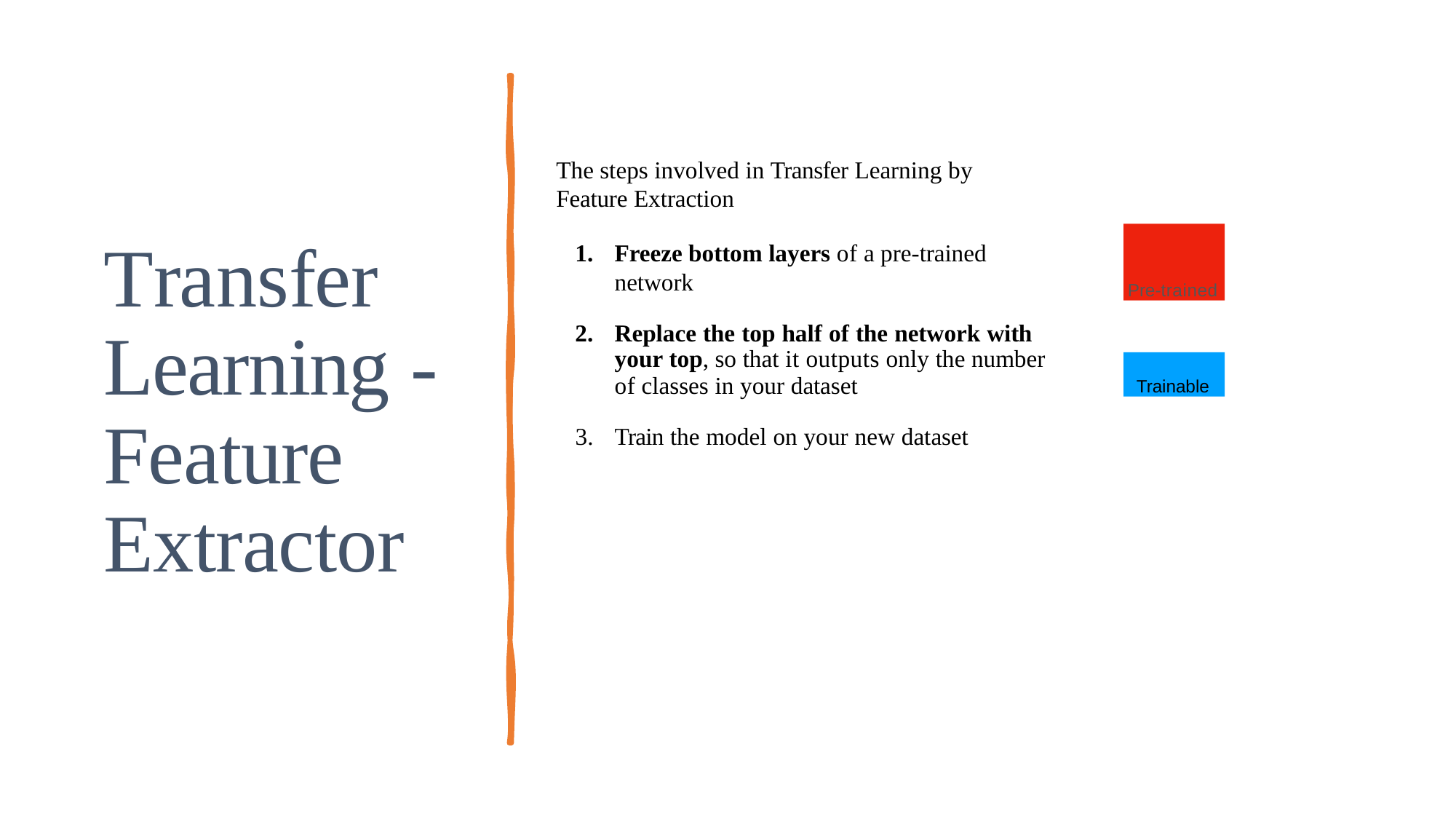

# Transfer Learning - Feature Extractor
The steps involved in Transfer Learning by Feature Extraction
Freeze bottom layers of a pre-trained network
Replace the top half of the network with your top, so that it outputs only the number of classes in your dataset
Train the model on your new dataset

Pre-trained
Pre-trained

Trainable